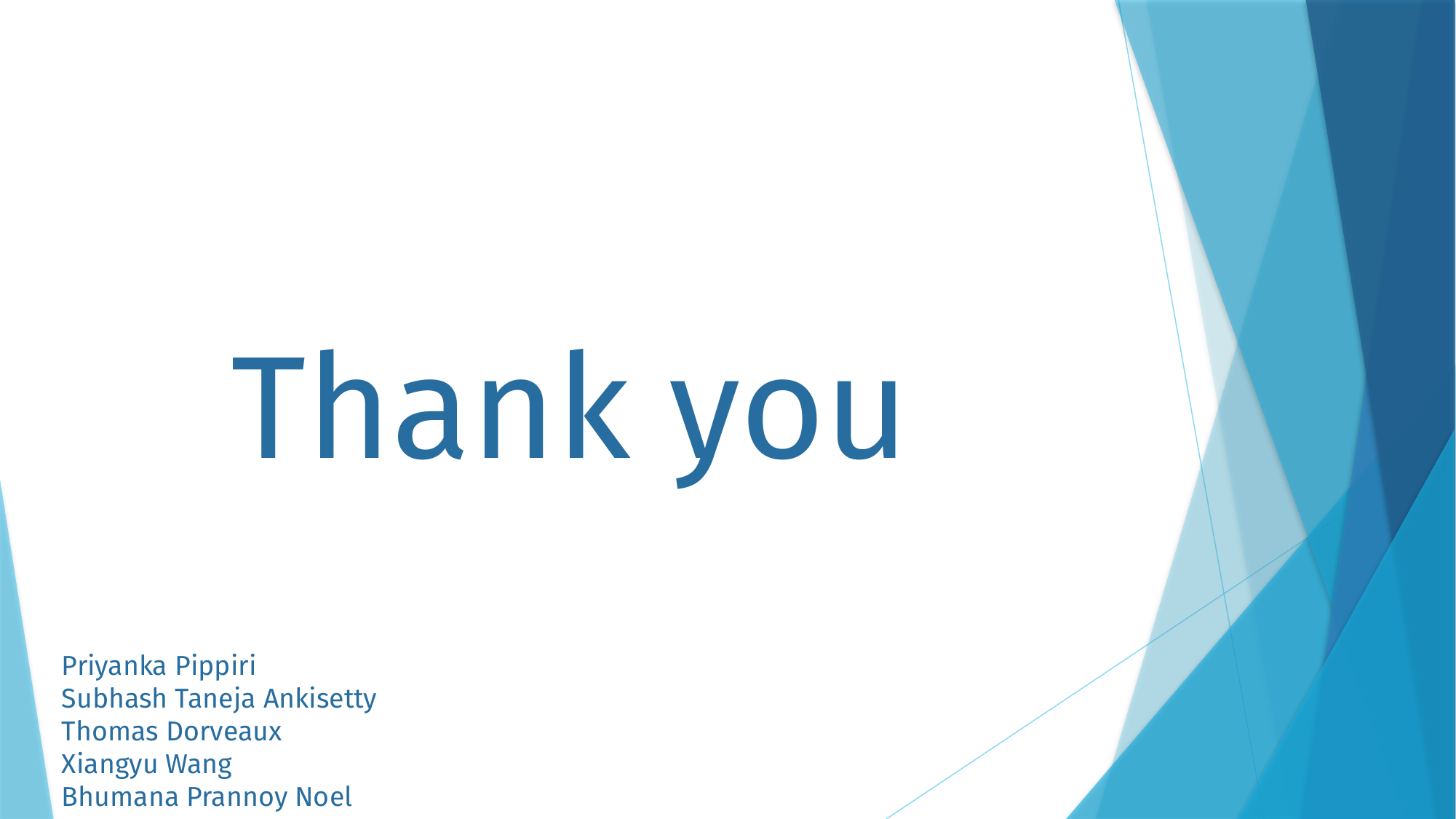

Thank you
Priyanka Pippiri
Subhash Taneja Ankisetty
Thomas Dorveaux
Xiangyu Wang
Bhumana Prannoy Noel